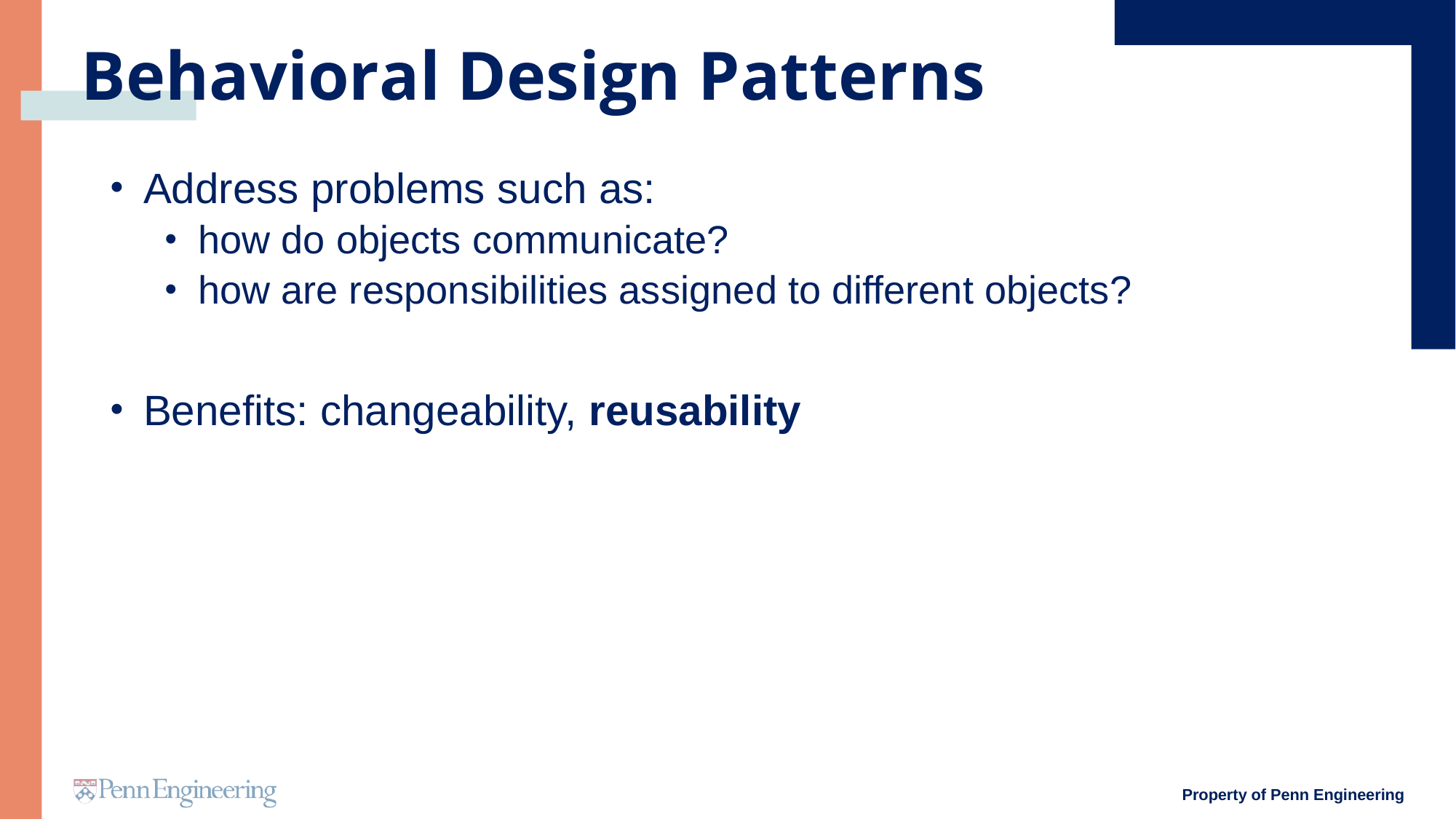

# Behavioral Design Patterns
Address problems such as:
how do objects communicate?
how are responsibilities assigned to different objects?

Benefits: changeability, reusability